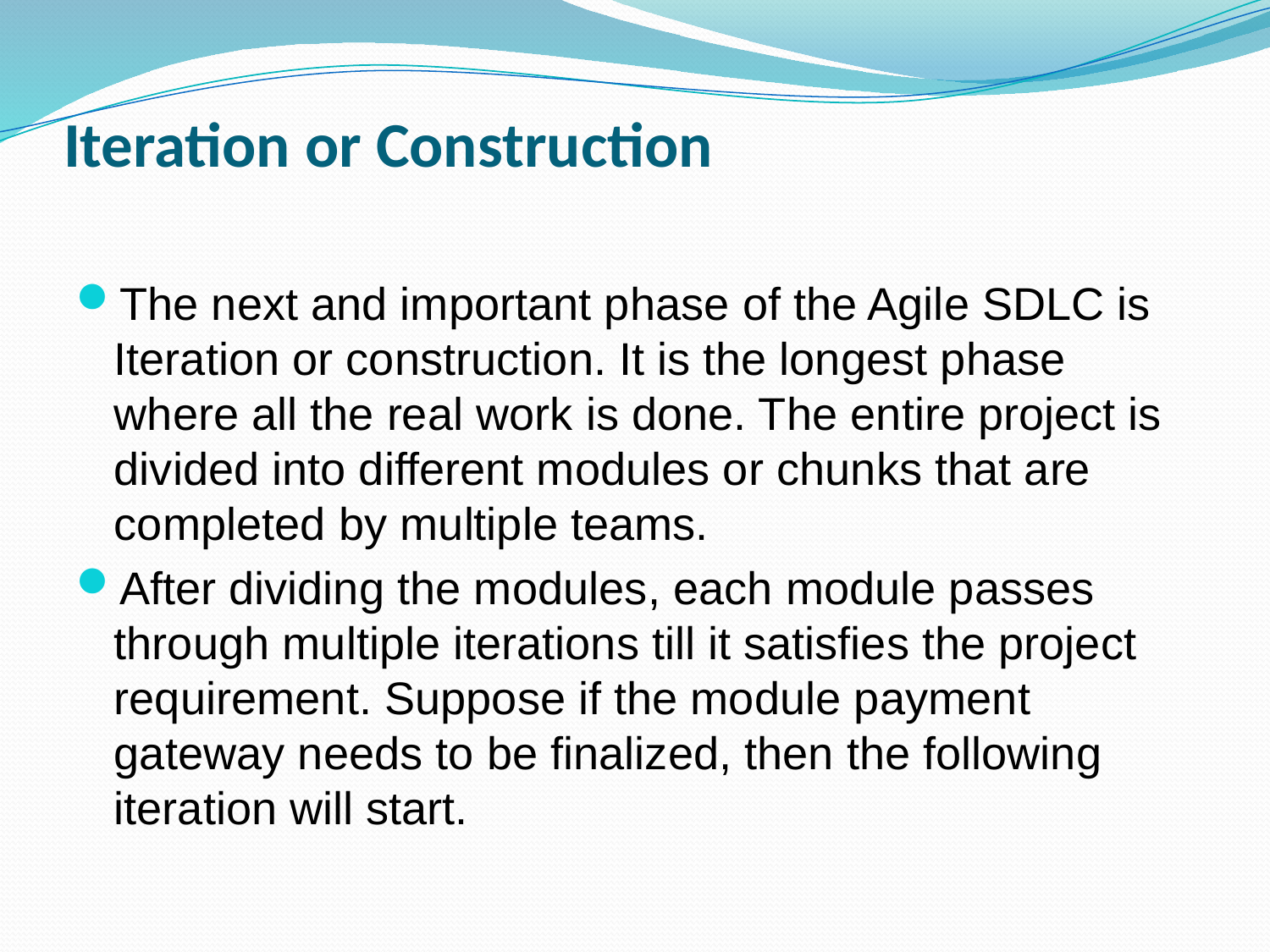

# Iteration or Construction
The next and important phase of the Agile SDLC is Iteration or construction. It is the longest phase where all the real work is done. The entire project is divided into different modules or chunks that are completed by multiple teams.
After dividing the modules, each module passes through multiple iterations till it satisfies the project requirement. Suppose if the module payment gateway needs to be finalized, then the following iteration will start.